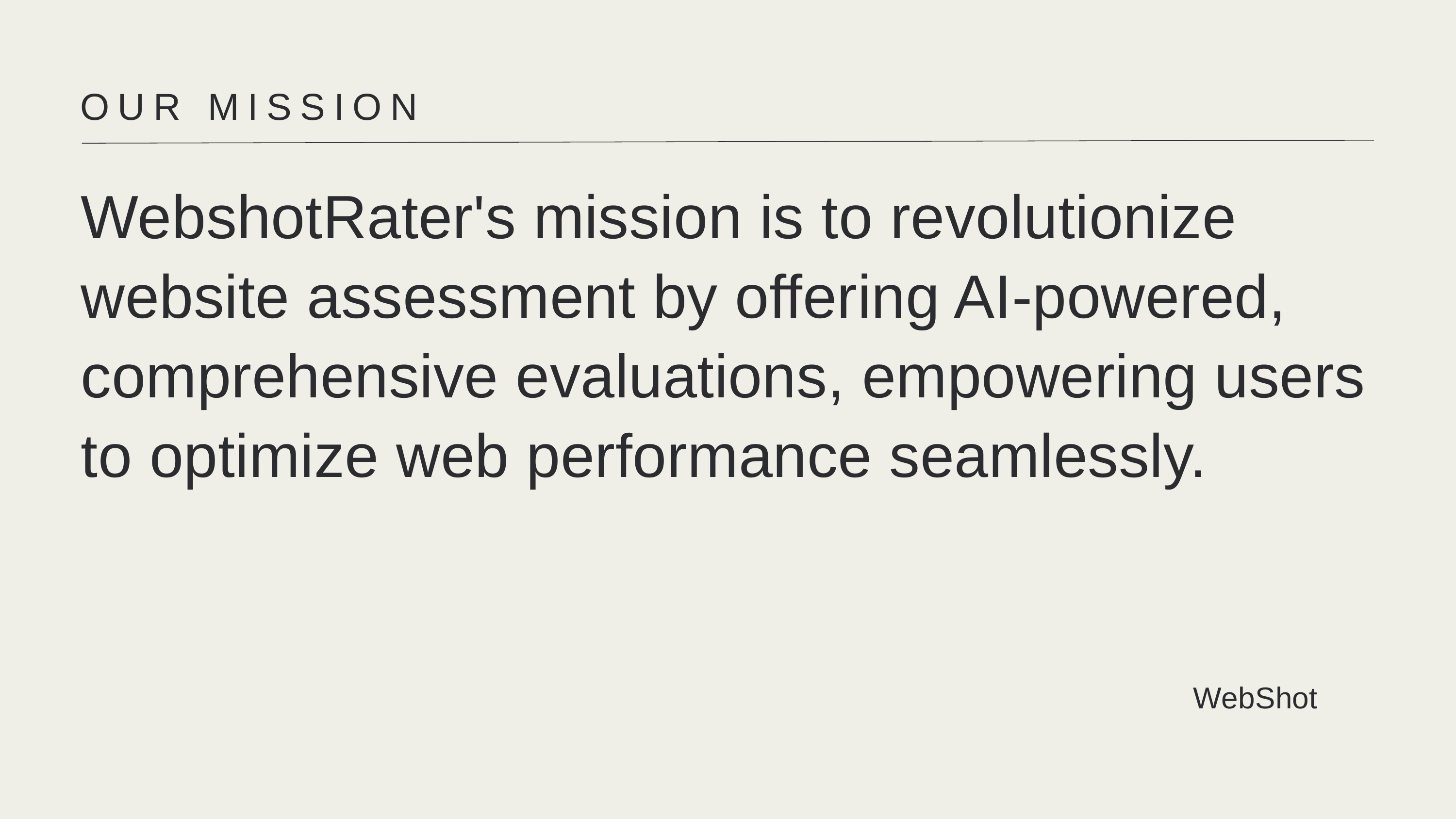

OUR MISSION

WebshotRater's mission is to revolutionize website assessment by offering AI-powered, comprehensive evaluations, empowering users to optimize web performance seamlessly.
WebShot